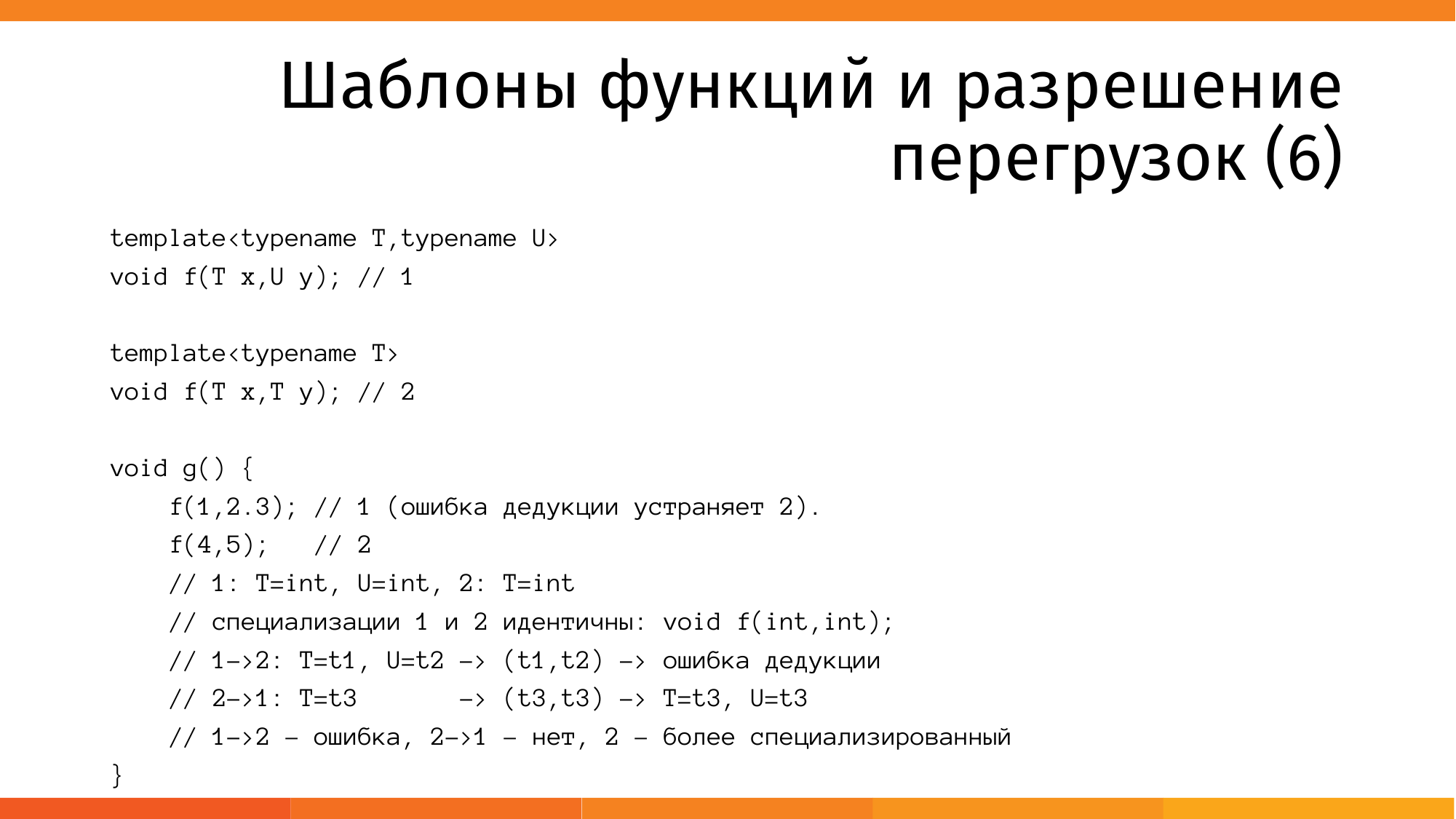

# Шаблоны функций и разрешение перегрузок (6)
template<typename T,typename U>
void f(T x,U y); // 1

template<typename T>
void f(T x,T y); // 2

void g() {
    f(1,2.3); // 1 (ошибка дедукции устраняет 2).
    f(4,5);   // 2
    // 1: T=int, U=int, 2: T=int
    // специализации 1 и 2 идентичны: void f(int,int);
    // 1->2: T=t1, U=t2 -> (t1,t2) -> ошибка дедукции
    // 2->1: T=t3       -> (t3,t3) -> T=t3, U=t3
    // 1->2 – ошибка, 2->1 – нет, 2 – более специализированный
}